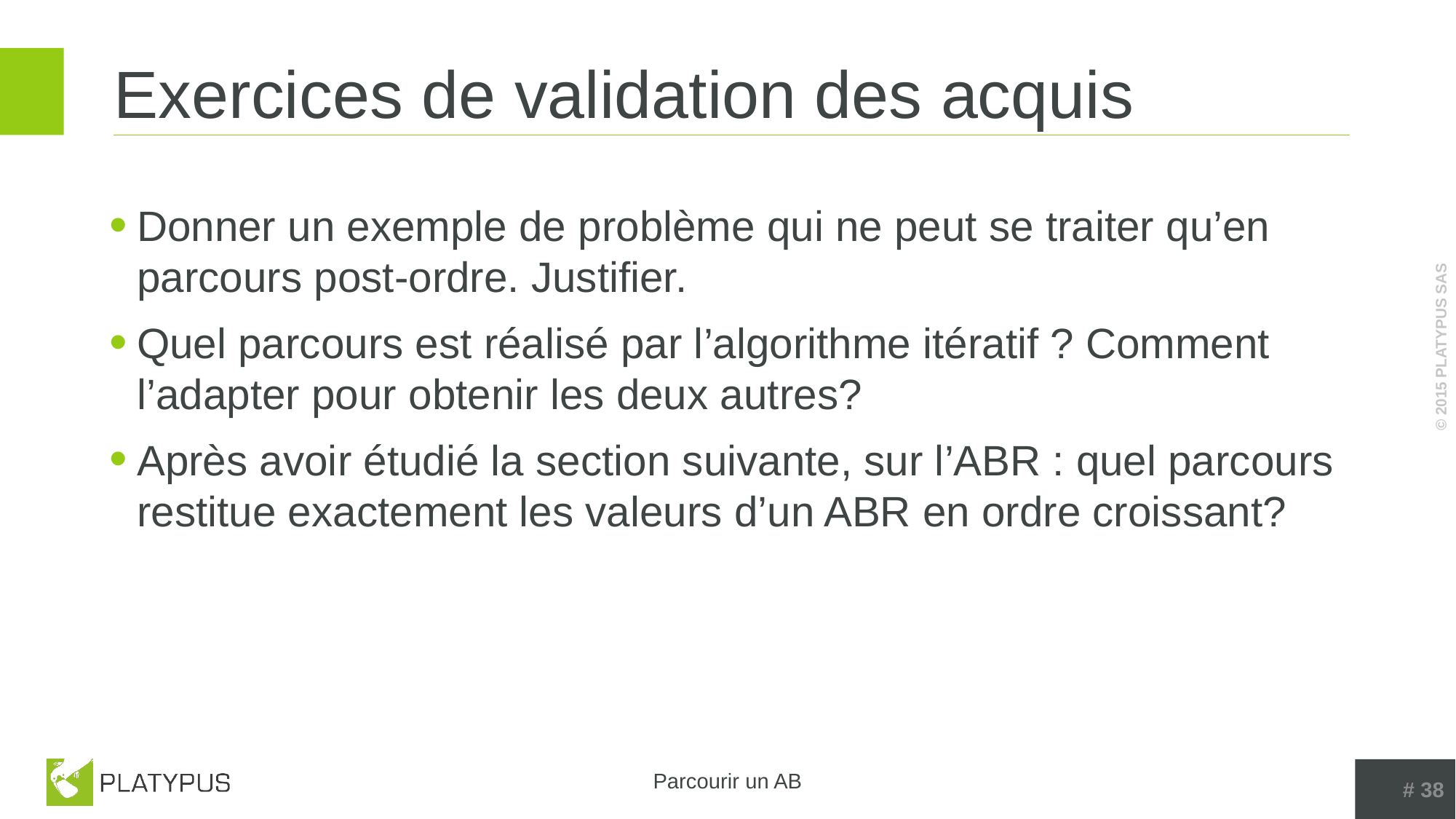

# Exercices de validation des acquis
Donner un exemple de problème qui ne peut se traiter qu’en parcours post-ordre. Justifier.
Quel parcours est réalisé par l’algorithme itératif ? Comment l’adapter pour obtenir les deux autres?
Après avoir étudié la section suivante, sur l’ABR : quel parcours restitue exactement les valeurs d’un ABR en ordre croissant?
# 38
Parcourir un AB